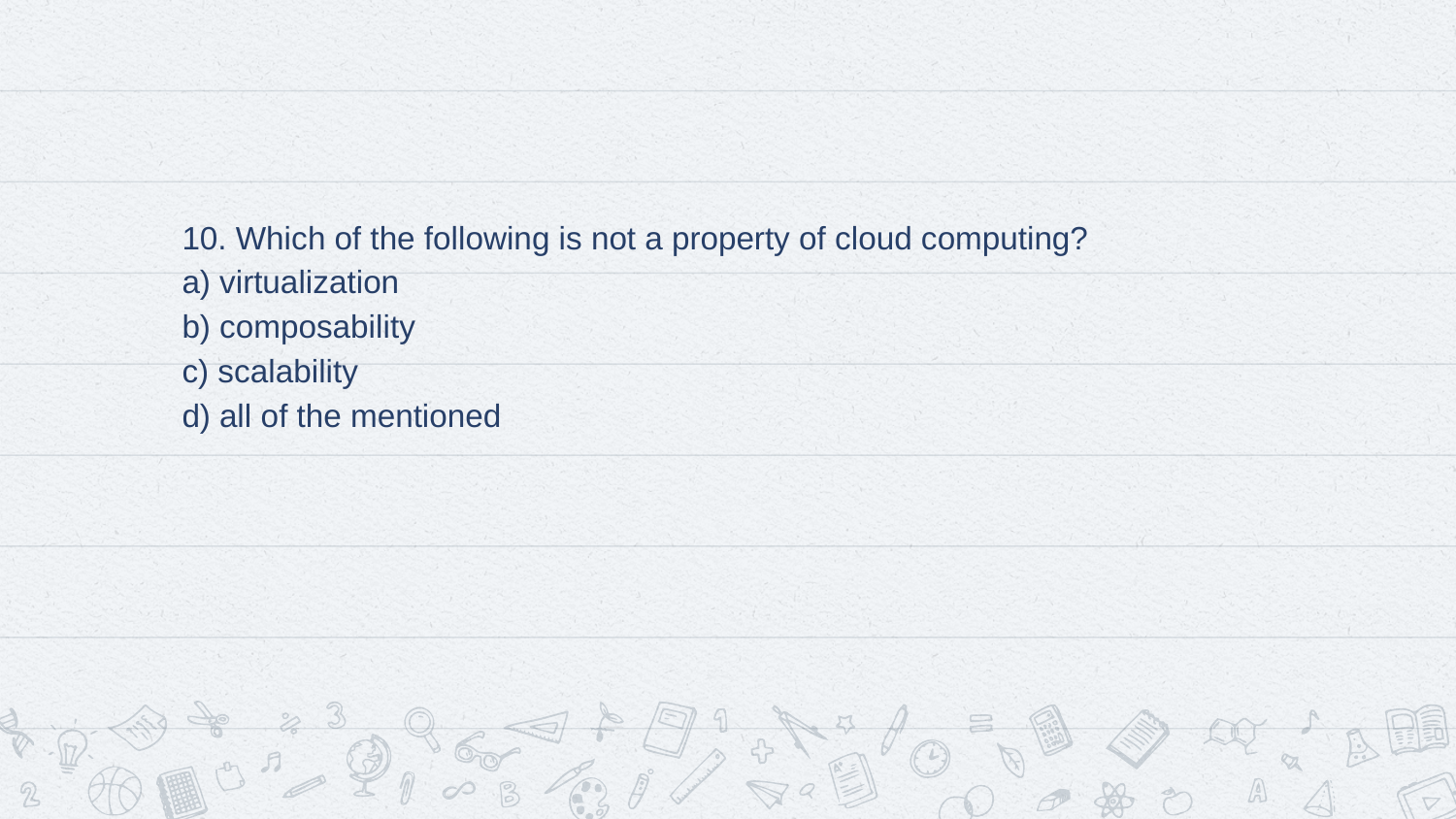

#
10. Which of the following is not a property of cloud computing?
a) virtualization
b) composability
c) scalability
d) all of the mentioned